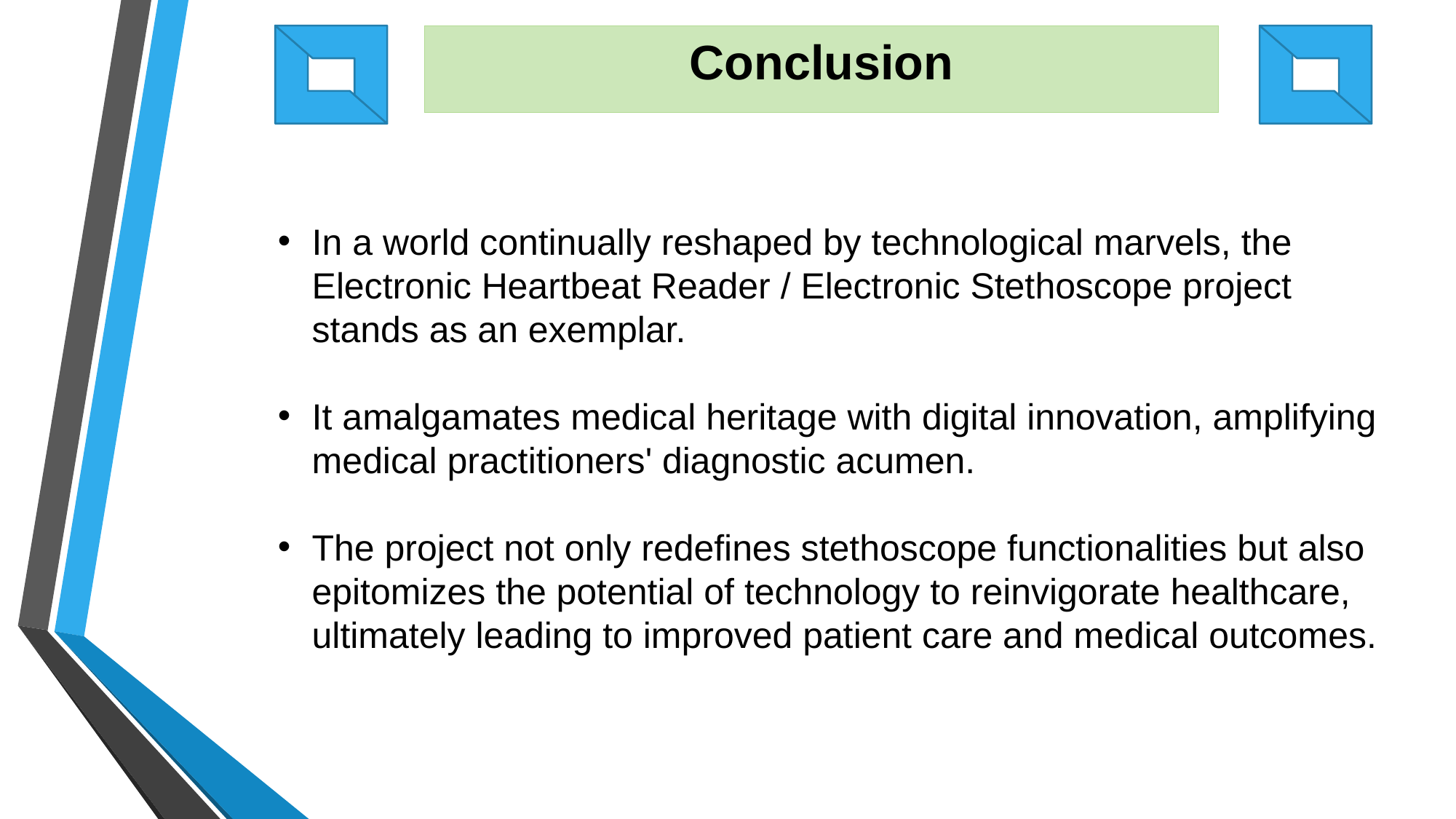

Conclusion

In a world continually reshaped by technological marvels, the Electronic Heartbeat Reader / Electronic Stethoscope project stands as an exemplar.

It amalgamates medical heritage with digital innovation, amplifying medical practitioners' diagnostic acumen.

The project not only redefines stethoscope functionalities but also epitomizes the potential of technology to reinvigorate healthcare, ultimately leading to improved patient care and medical outcomes.